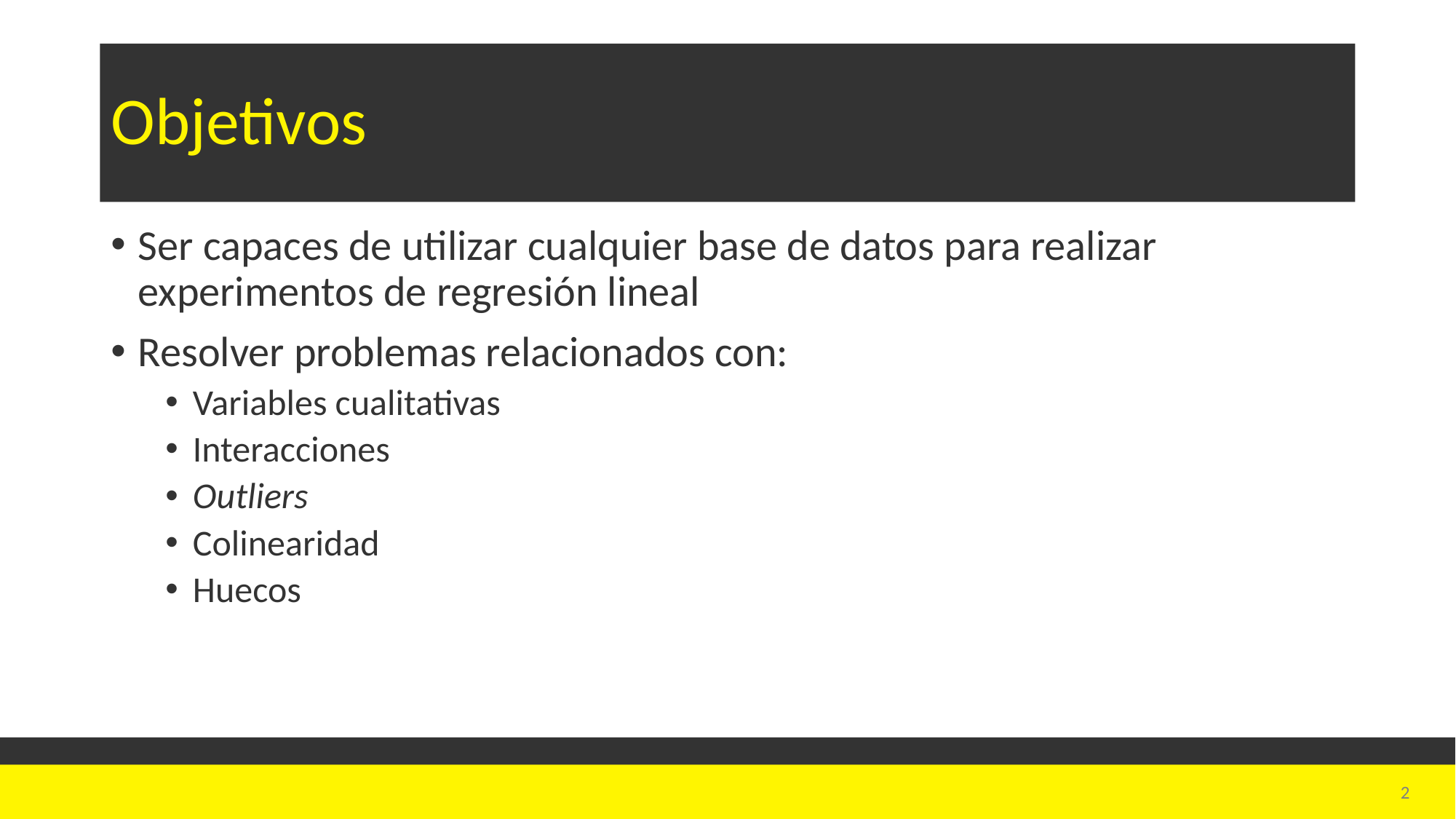

# Objetivos
Ser capaces de utilizar cualquier base de datos para realizar experimentos de regresión lineal
Resolver problemas relacionados con:
Variables cualitativas
Interacciones
Outliers
Colinearidad
Huecos